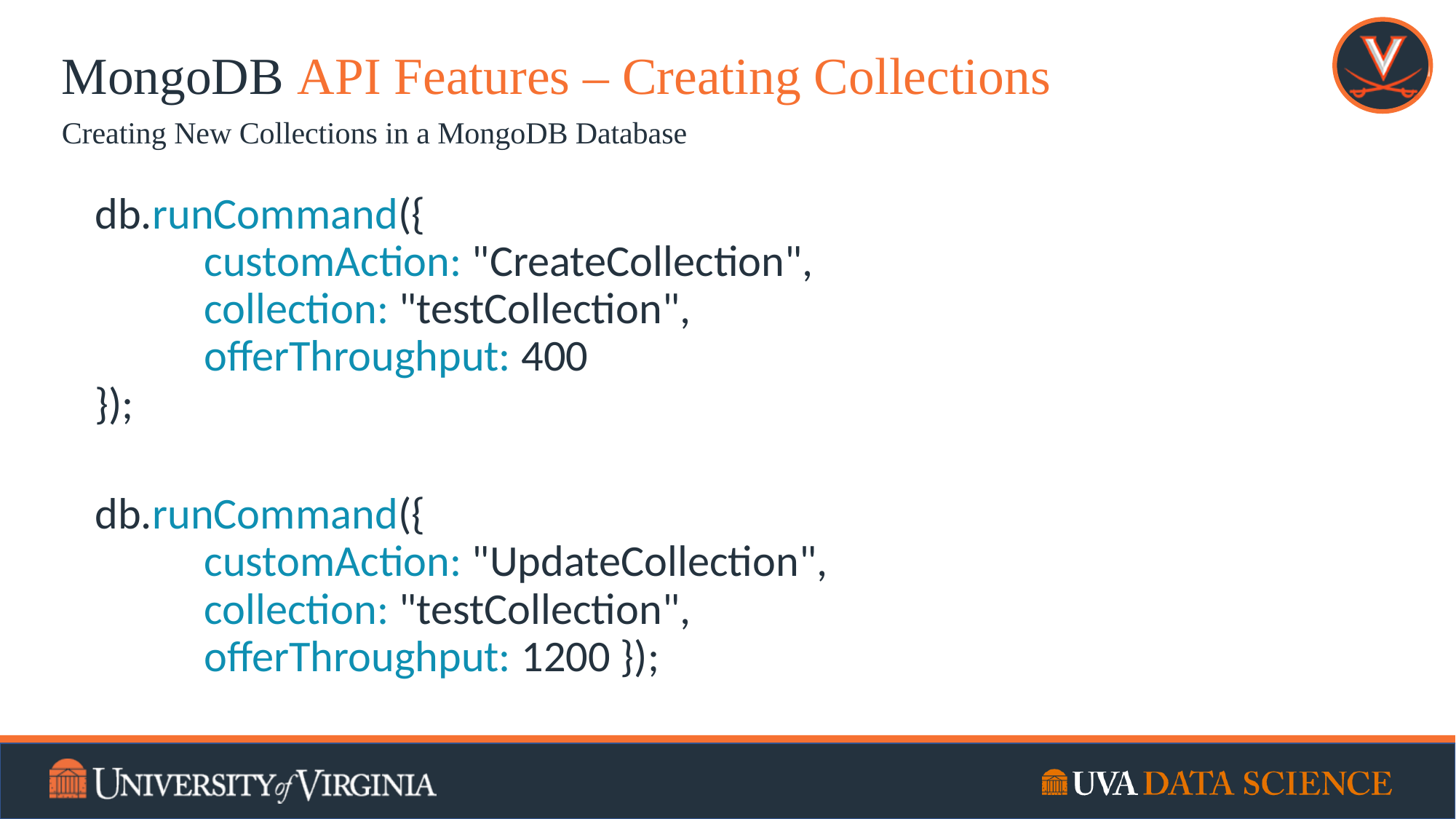

# MongoDB API Features – Creating Collections
Creating New Collections in a MongoDB Database
db.runCommand({
	customAction: "CreateCollection",
	collection: "testCollection",
	offerThroughput: 400
});

db.runCommand({
	customAction: "UpdateCollection",
	collection: "testCollection",
	offerThroughput: 1200 });